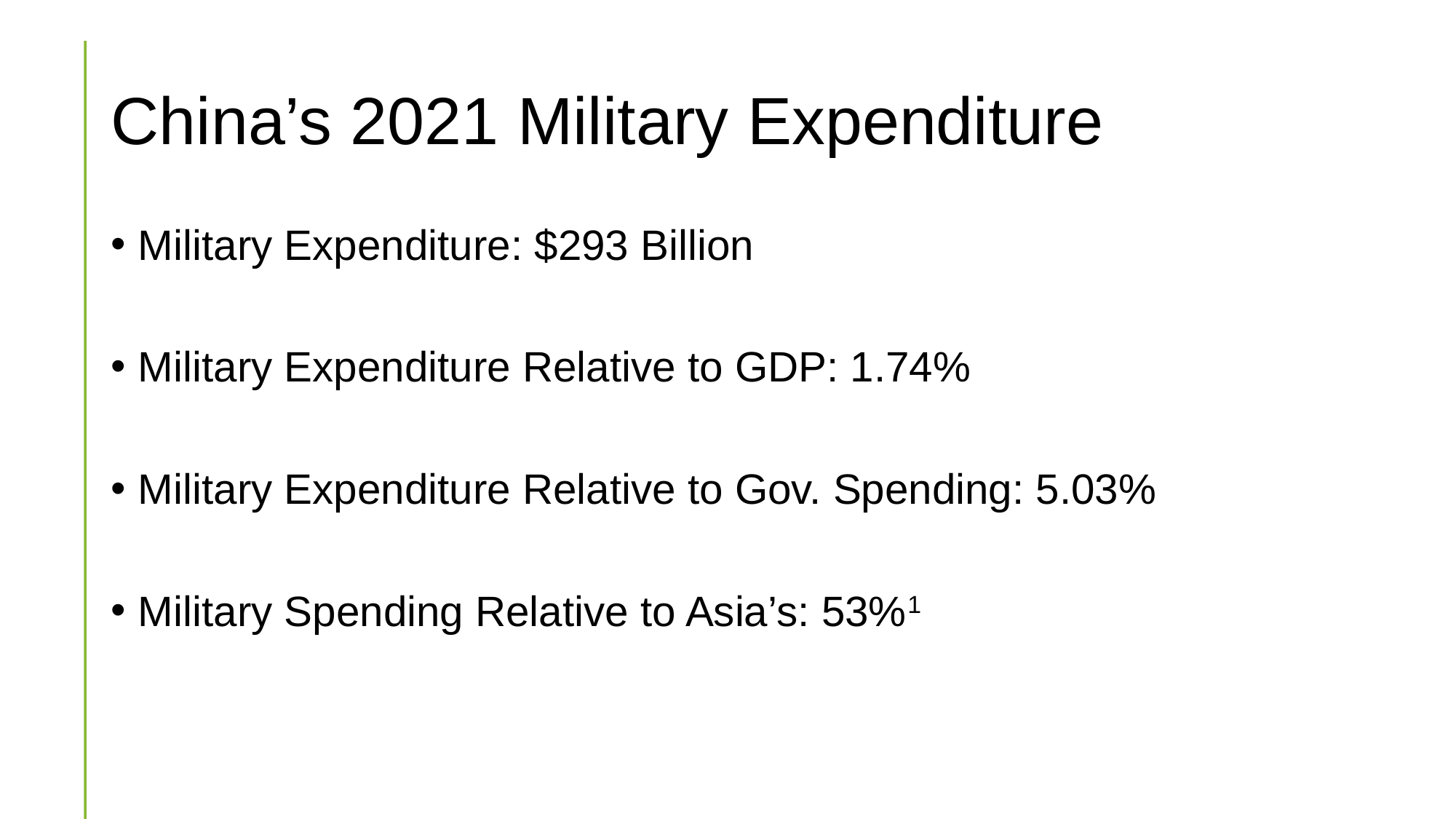

# China’s 2021 Military Expenditure
Military Expenditure: $293 Billion

Military Expenditure Relative to GDP: 1.74%

Military Expenditure Relative to Gov. Spending: 5.03%

Military Spending Relative to Asia’s: 53%1